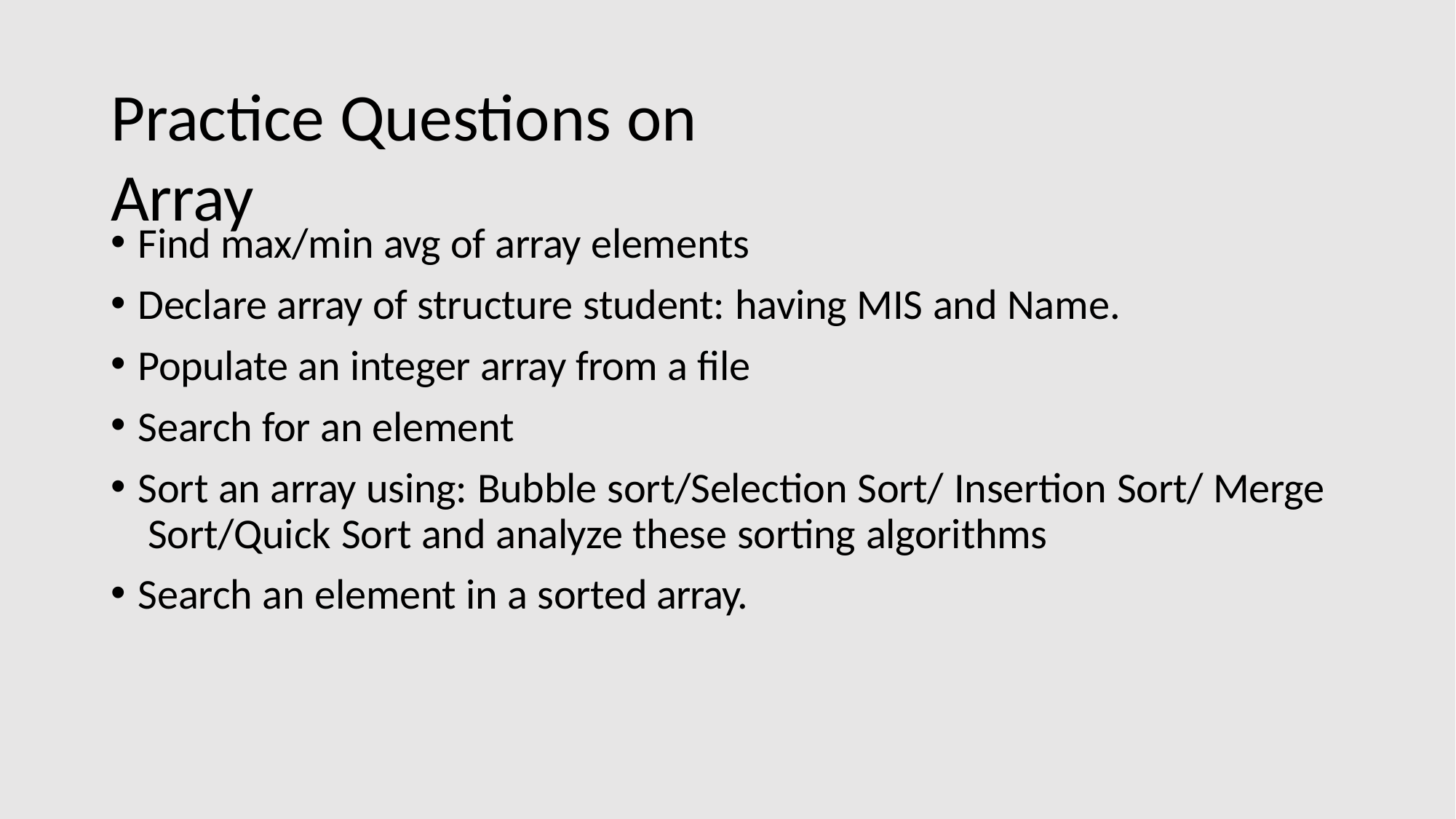

# Practice Questions on Array
Find max/min avg of array elements
Declare array of structure student: having MIS and Name.
Populate an integer array from a file
Search for an element
Sort an array using: Bubble sort/Selection Sort/ Insertion Sort/ Merge  Sort/Quick Sort and analyze these sorting algorithms
Search an element in a sorted array.